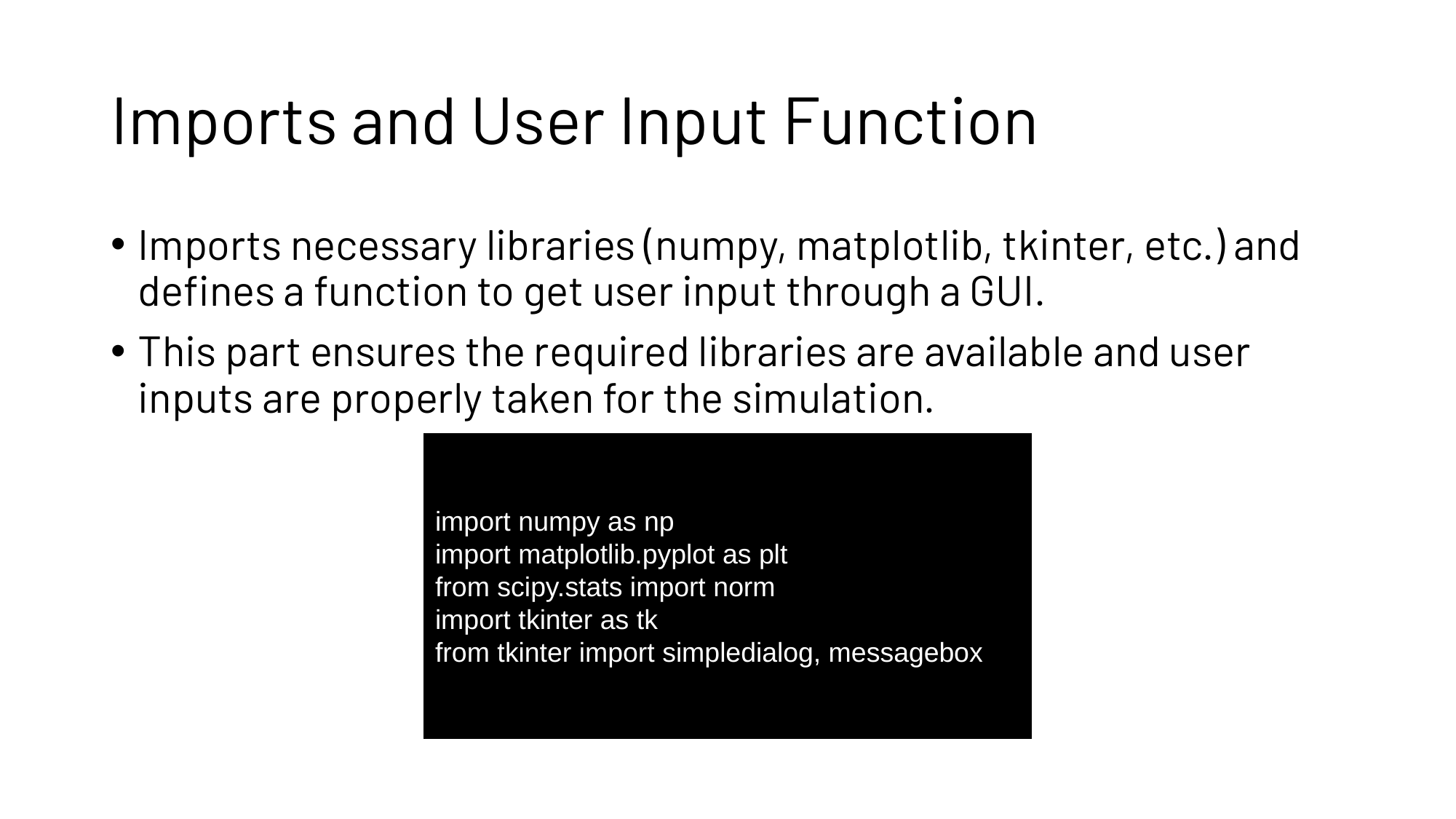

# Imports and User Input Function
Imports necessary libraries (numpy, matplotlib, tkinter, etc.) and defines a function to get user input through a GUI.
This part ensures the required libraries are available and user inputs are properly taken for the simulation.
import numpy as np
import matplotlib.pyplot as plt
from scipy.stats import norm
import tkinter as tk
from tkinter import simpledialog, messagebox